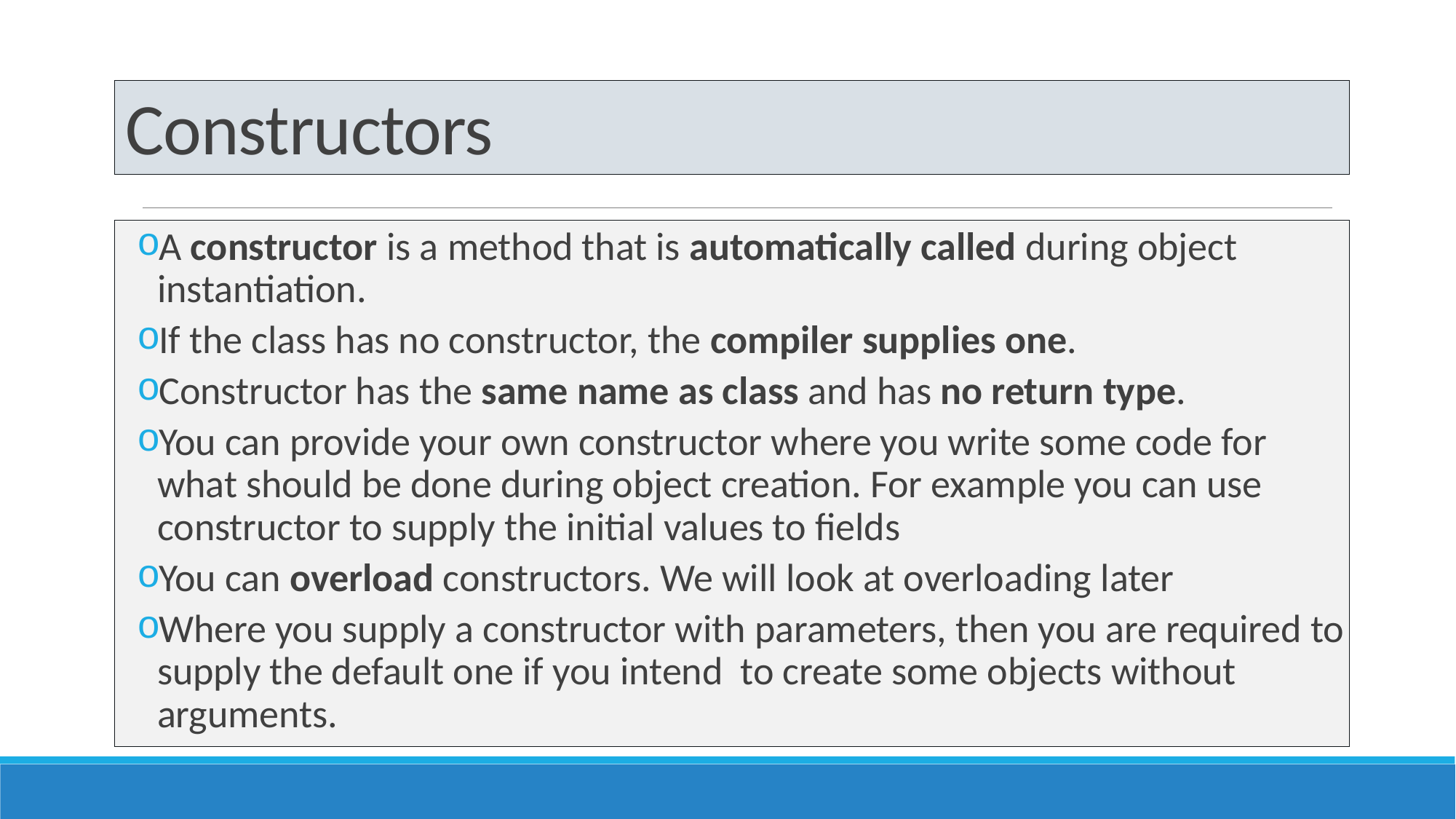

# Constructors
A constructor is a method that is automatically called during object instantiation.
If the class has no constructor, the compiler supplies one.
Constructor has the same name as class and has no return type.
You can provide your own constructor where you write some code for what should be done during object creation. For example you can use  constructor to supply the initial values to fields
You can overload constructors. We will look at overloading later
Where you supply a constructor with parameters, then you are required to supply the default one if you intend  to create some objects without arguments.